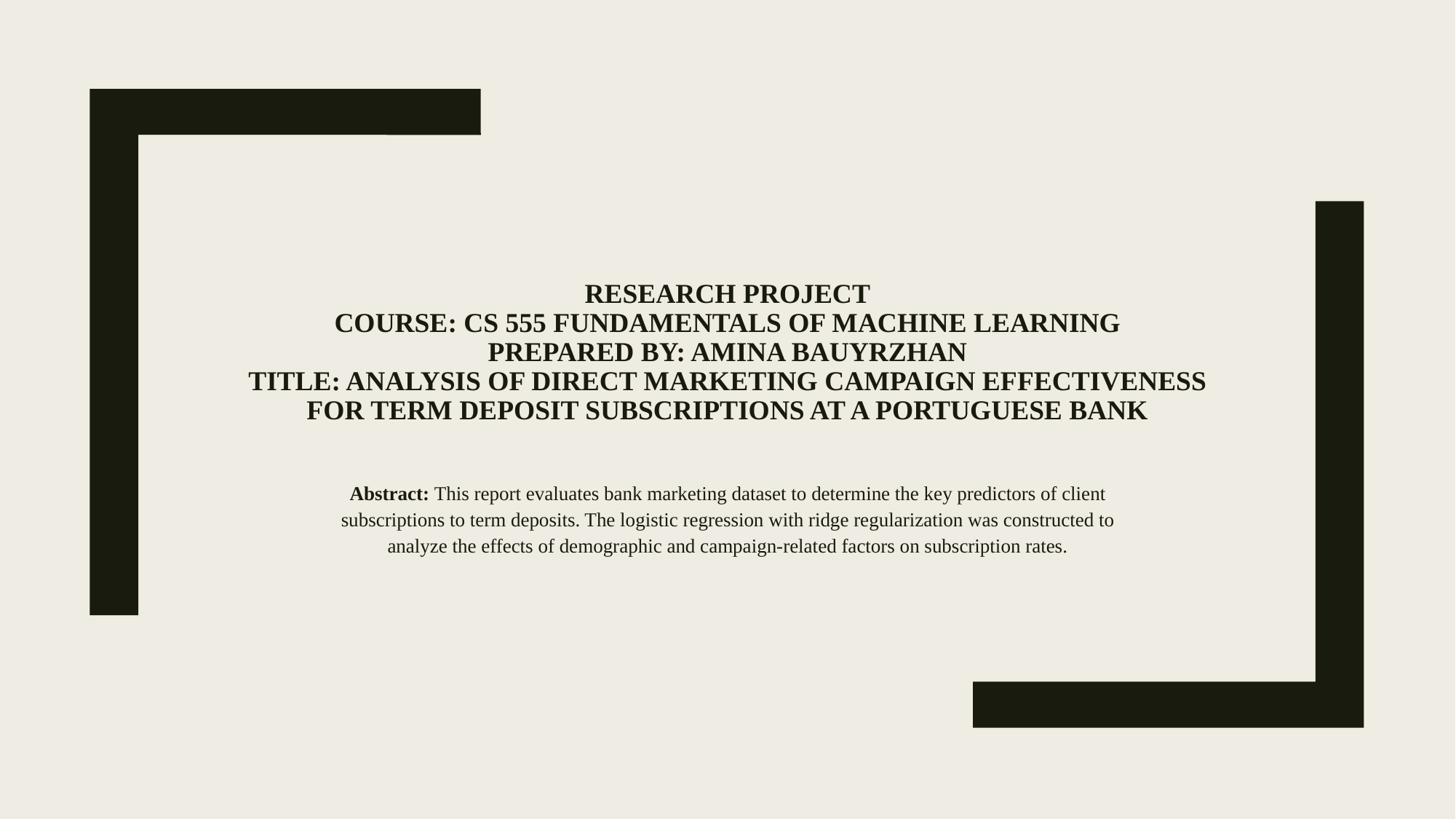

# Research Project Course: CS 555 Fundamentals of Machine Learning Prepared BY: Amina Bauyrzhan Title: Analysis of Direct Marketing Campaign Effectiveness for Term Deposit Subscriptions at a Portuguese Bank
Abstract: This report evaluates bank marketing dataset to determine the key predictors of client subscriptions to term deposits. The logistic regression with ridge regularization was constructed to analyze the effects of demographic and campaign-related factors on subscription rates.